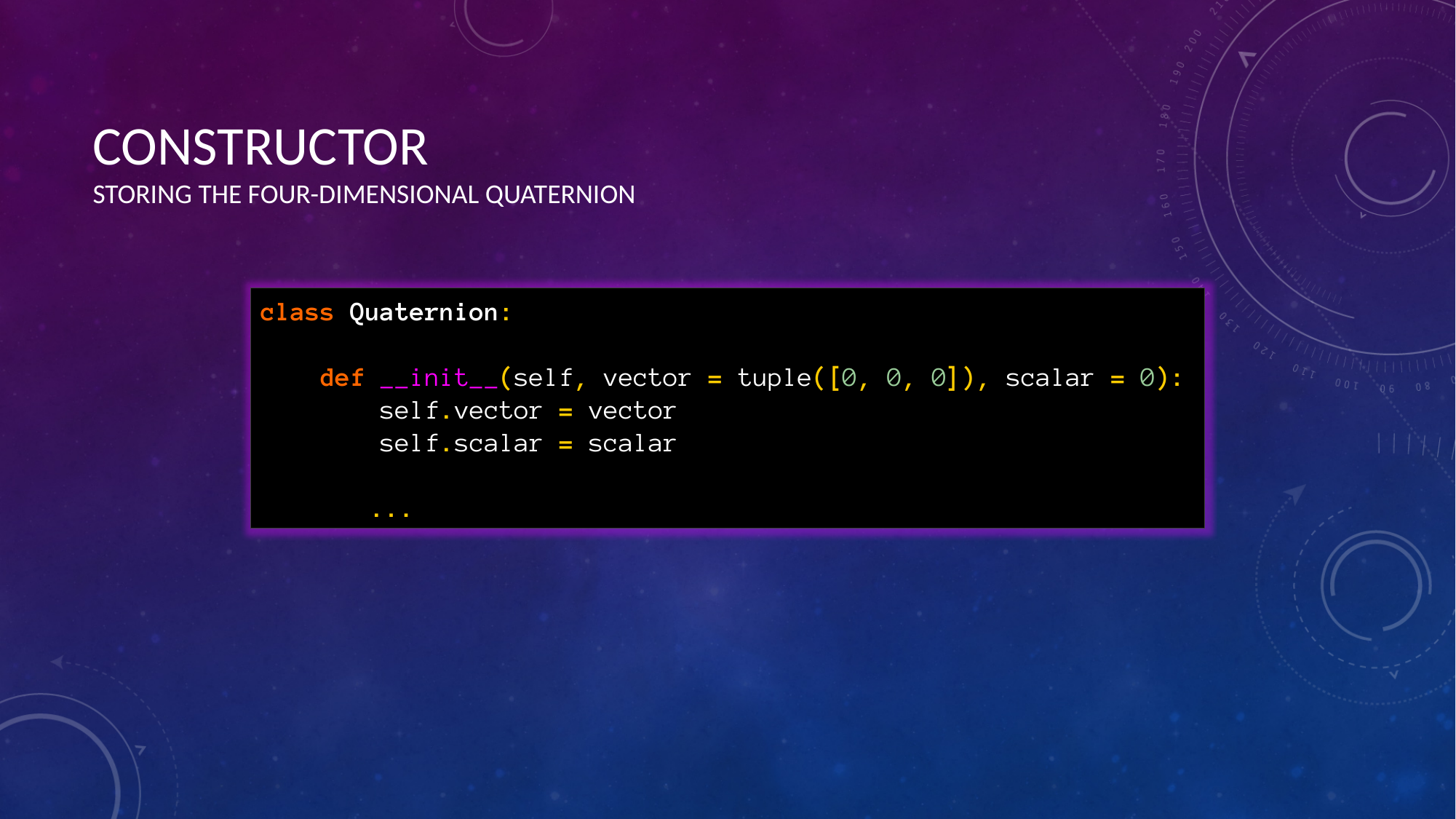

# Constructor storing the four-dimensional Quaternion
class Quaternion:

    def __init__(self, vector = tuple([0, 0, 0]), scalar = 0):
        self.vector = vector
        self.scalar = scalar

	...